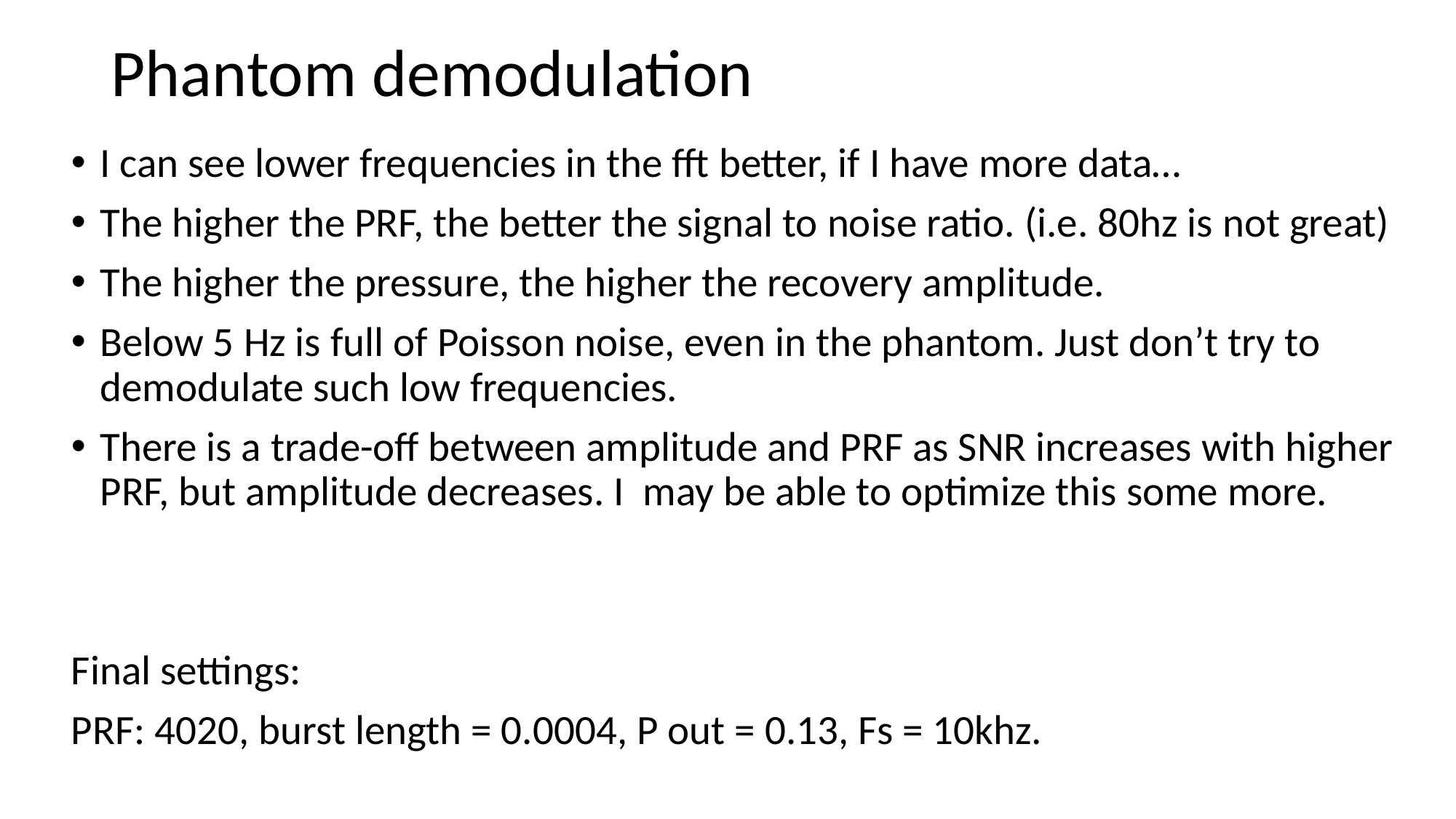

# Phantom demodulation
I can see lower frequencies in the fft better, if I have more data…
The higher the PRF, the better the signal to noise ratio. (i.e. 80hz is not great)
The higher the pressure, the higher the recovery amplitude.
Below 5 Hz is full of Poisson noise, even in the phantom. Just don’t try to demodulate such low frequencies.
There is a trade-off between amplitude and PRF as SNR increases with higher PRF, but amplitude decreases. I  may be able to optimize this some more.

Final settings:
PRF: 4020, burst length = 0.0004, P out = 0.13, Fs = 10khz.